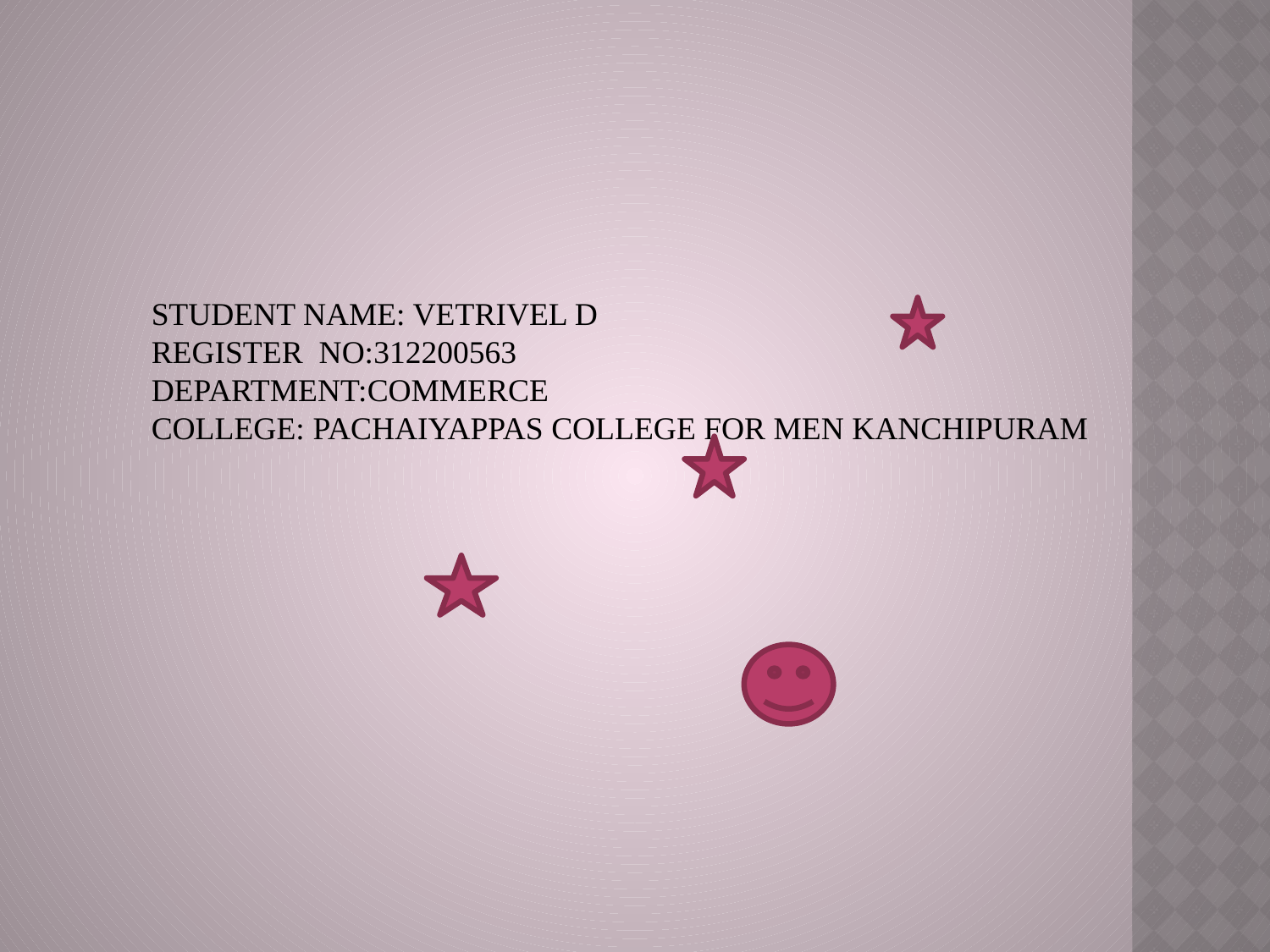

STUDENT NAME: VETRIVEL D
REGISTER  NO:312200563
DEPARTMENT:COMMERCE
COLLEGE: PACHAIYAPPAS COLLEGE FOR MEN KANCHIPURAM